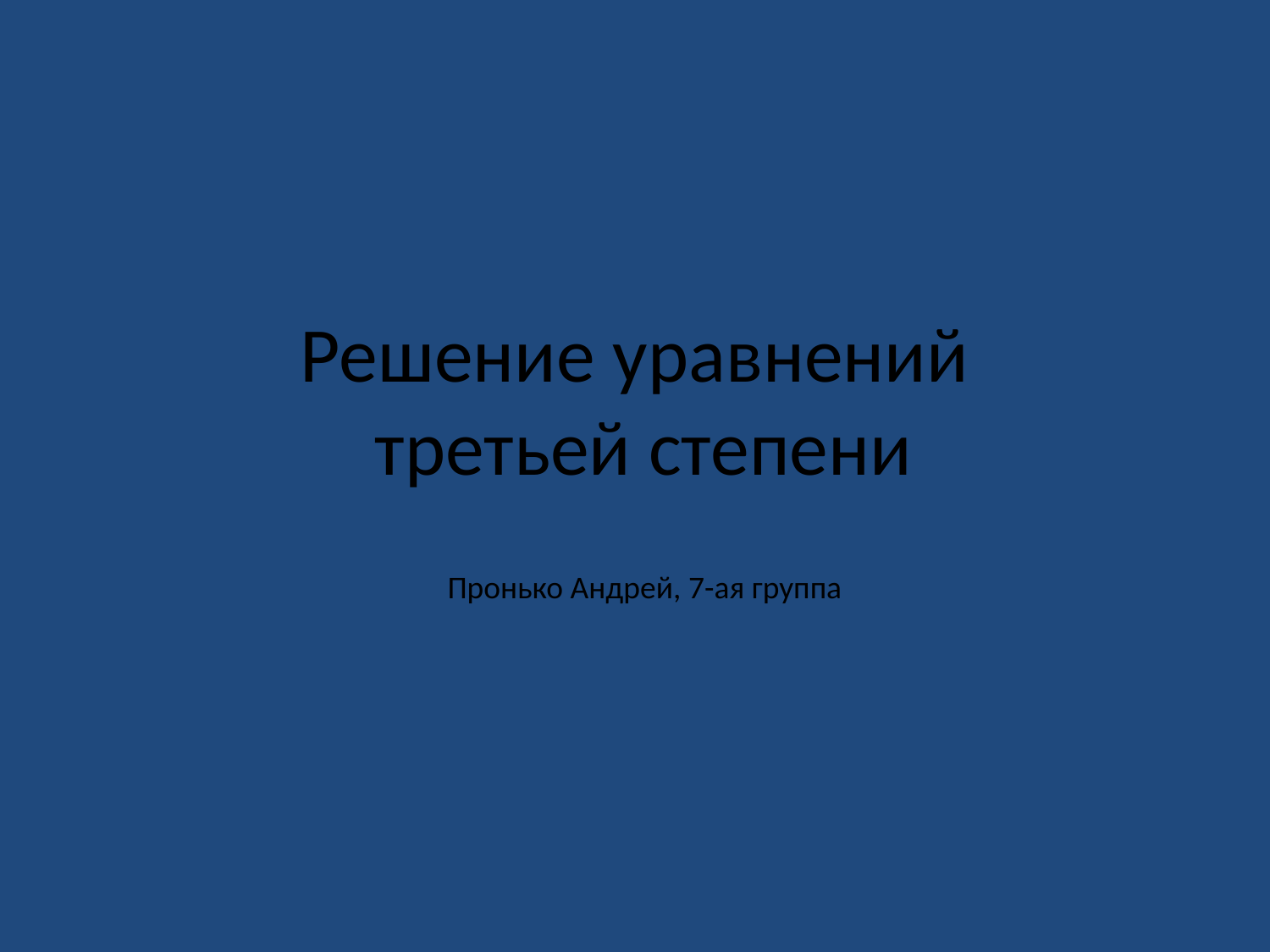

# Решение уравнений третьей степени
Пронько Андрей, 7-ая группа